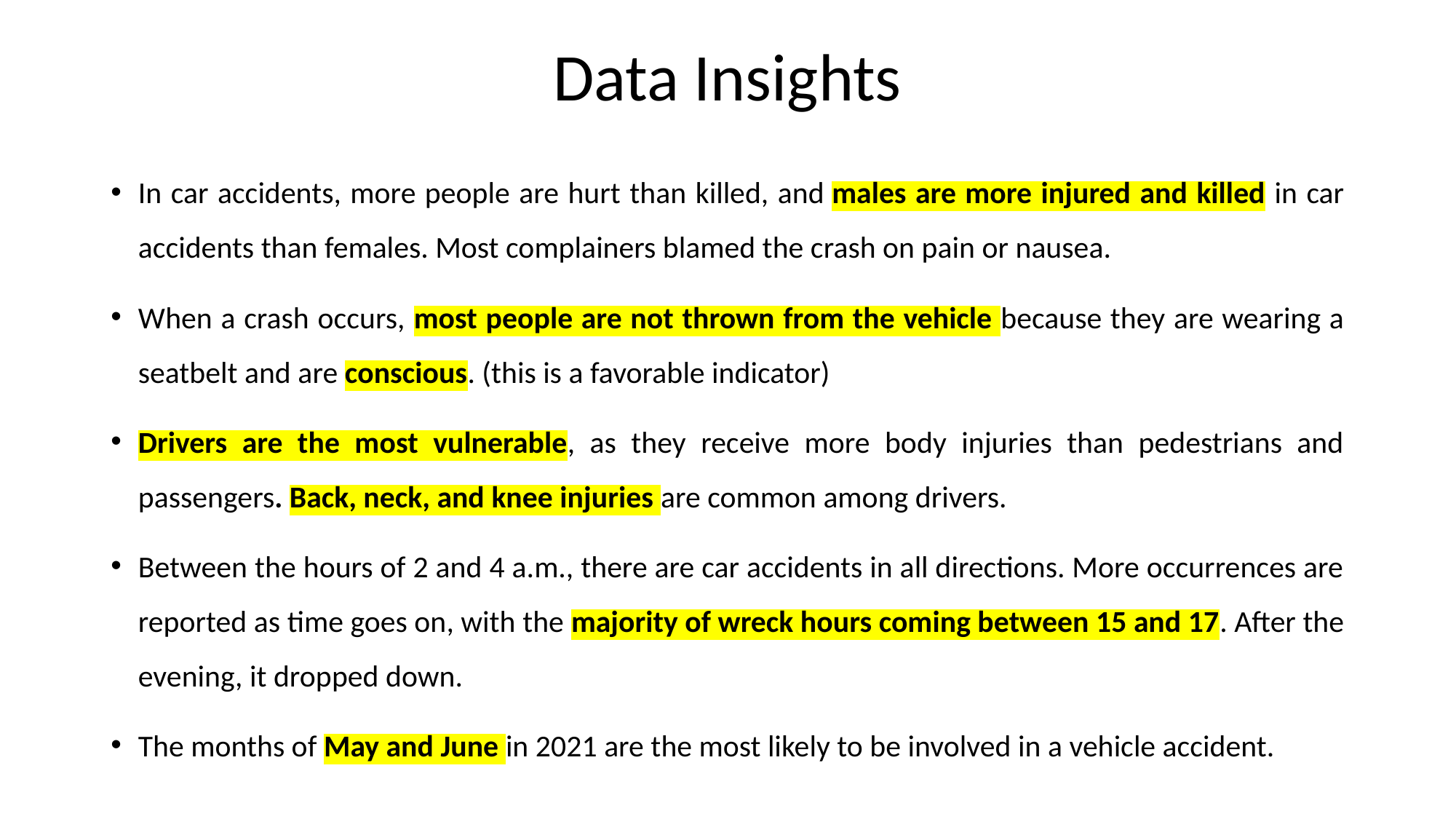

# Data Insights
In car accidents, more people are hurt than killed, and males are more injured and killed in car accidents than females. Most complainers blamed the crash on pain or nausea.
When a crash occurs, most people are not thrown from the vehicle because they are wearing a seatbelt and are conscious. (this is a favorable indicator)
Drivers are the most vulnerable, as they receive more body injuries than pedestrians and passengers. Back, neck, and knee injuries are common among drivers.
Between the hours of 2 and 4 a.m., there are car accidents in all directions. More occurrences are reported as time goes on, with the majority of wreck hours coming between 15 and 17. After the evening, it dropped down.
The months of May and June in 2021 are the most likely to be involved in a vehicle accident.